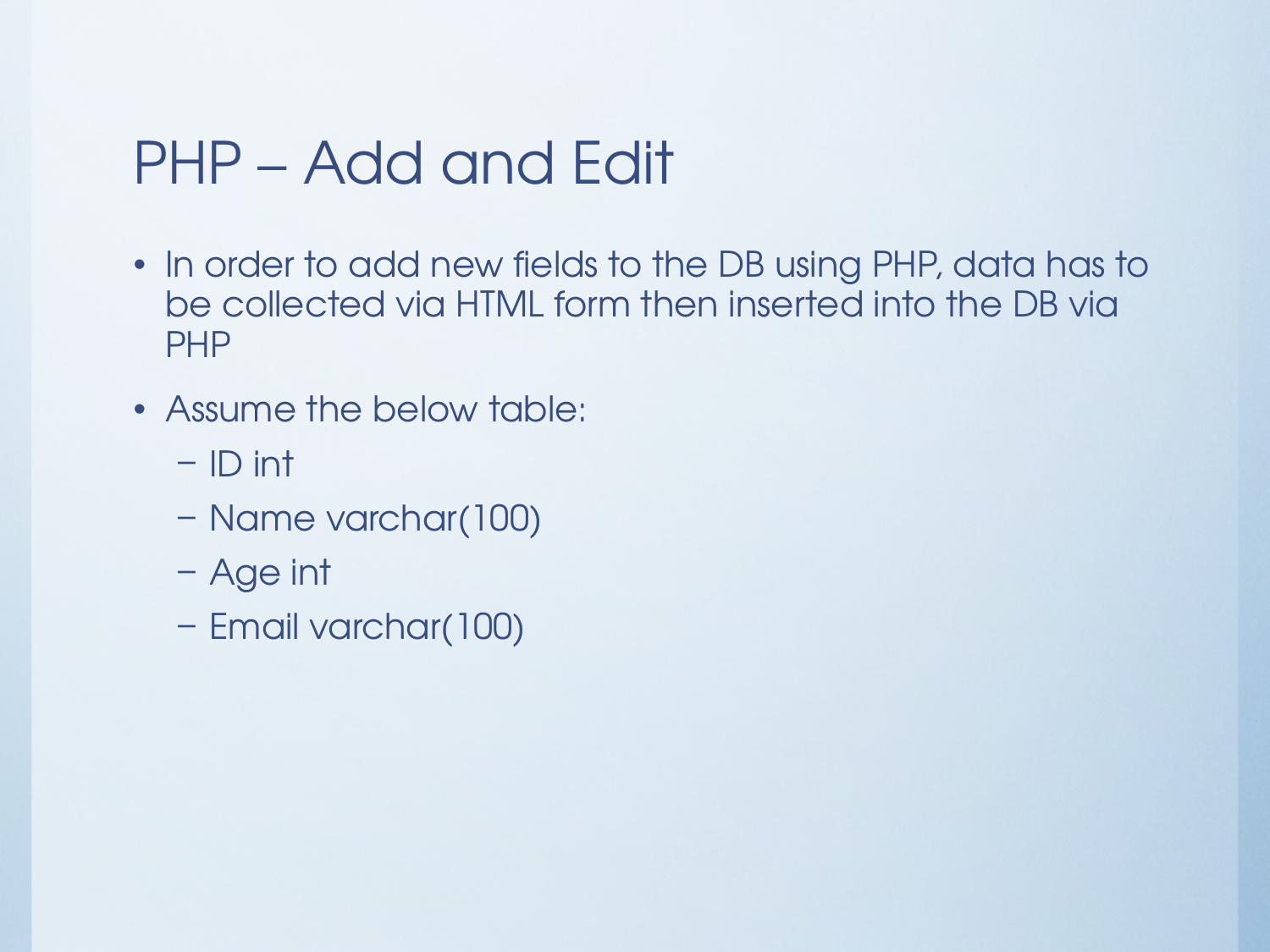

# PHP – Add and Edit
In order to add new fields to the DB using PHP, data has to be collected via HTML form then inserted into the DB via PHP
Assume the below table:
ID int
Name varchar(100)
Age int
Email varchar(100)